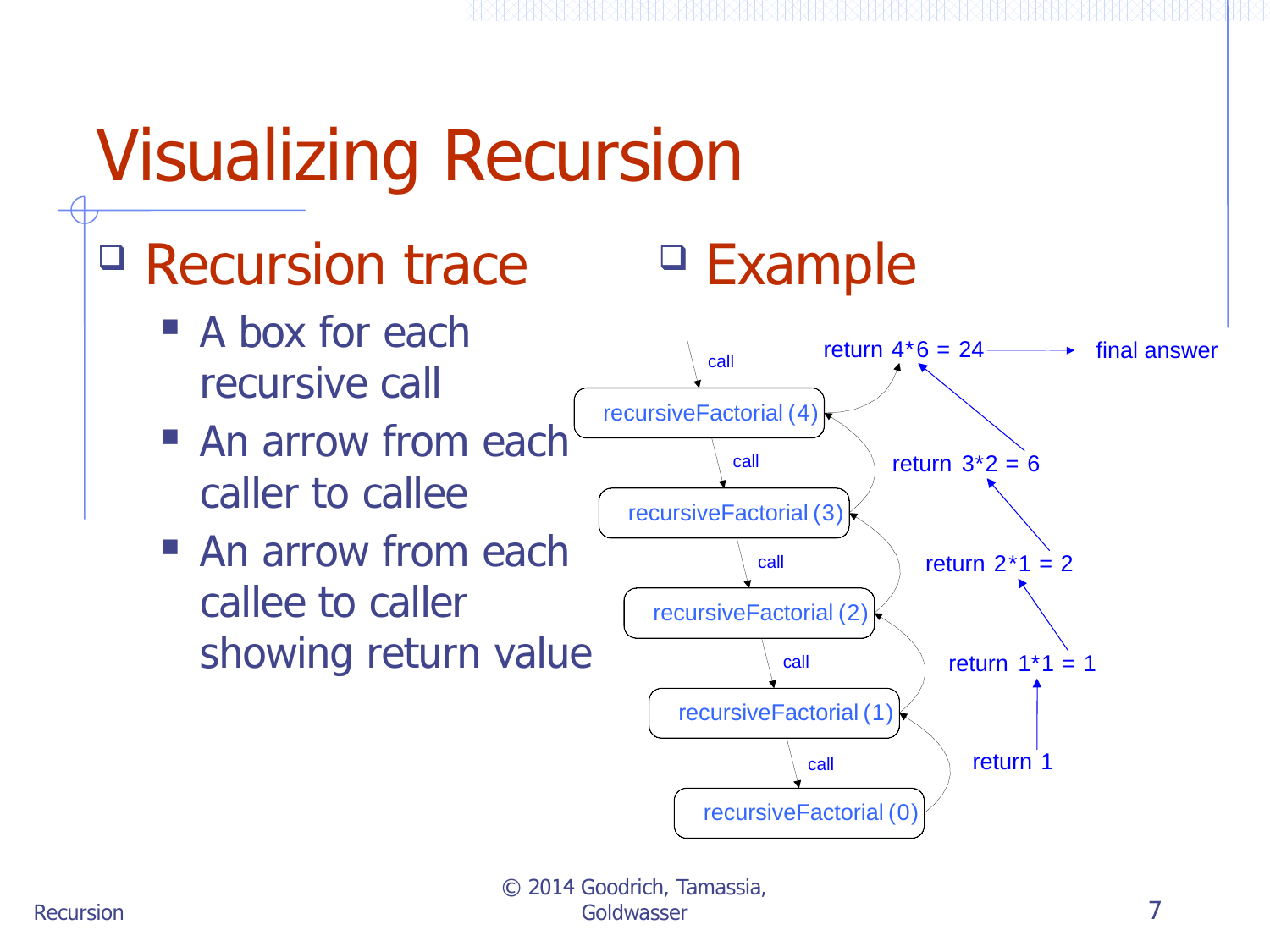

# Visualizing Recursion
Recursion trace
A box for each recursive call
An arrow from each caller to callee
An arrow from each callee to caller showing return value
Example

return
4
*
6
=
24
final answer

call

recursiveFactorial
(
4
)

return
3
*
2
=
6
call

recursiveFactorial
(
3
)

return
2
*
1
=
2
call

recursiveFactorial
(
2
)

return
1
*
1
=
1
call

recursiveFactorial
(
1
)

return
1
call

recursiveFactorial
(
0
)
Recursion
© 2014 Goodrich, Tamassia, Goldwasser
7